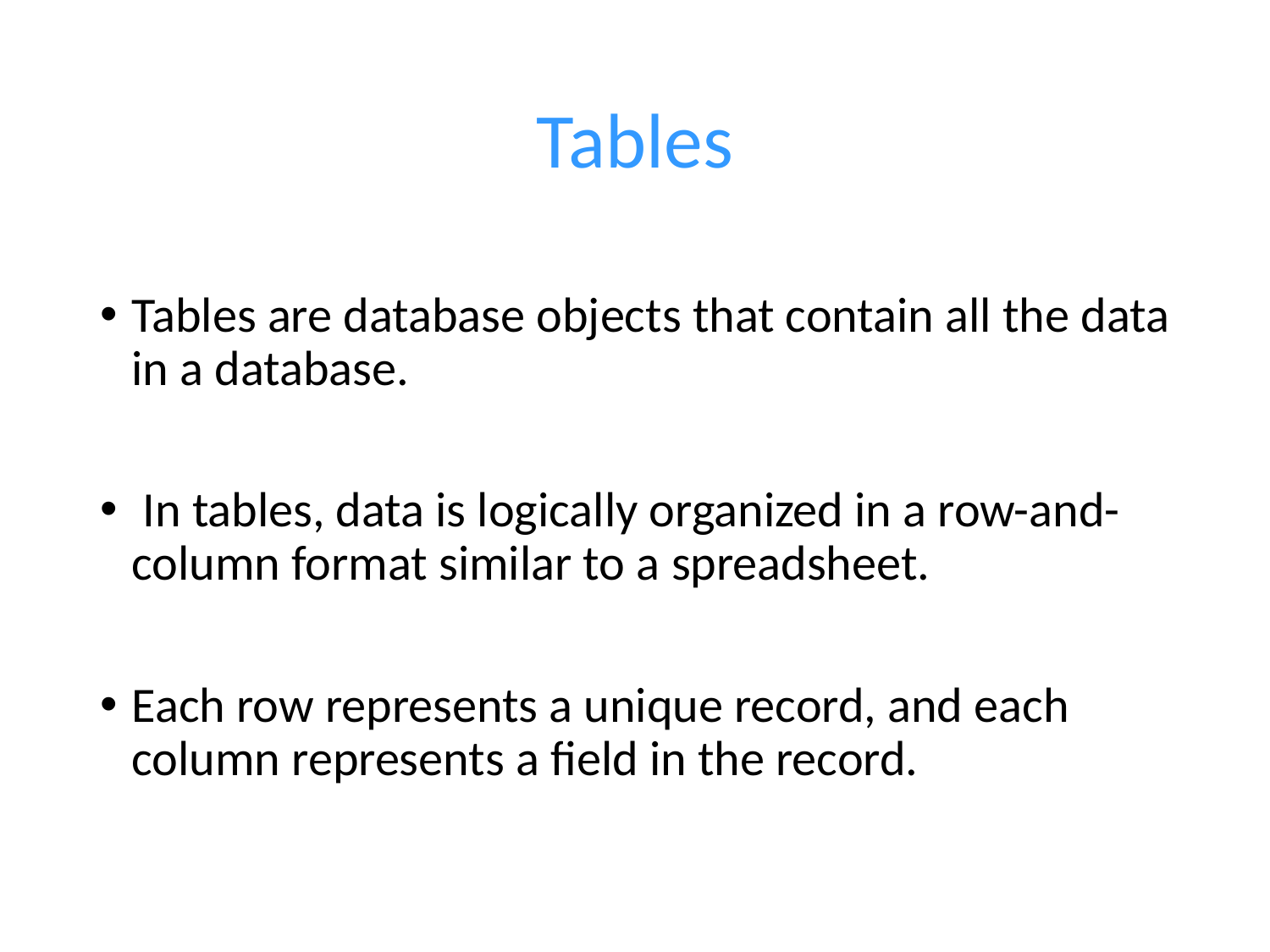

# Tables
Tables are database objects that contain all the data in a database.

 In tables, data is logically organized in a row-and-column format similar to a spreadsheet.

Each row represents a unique record, and each column represents a field in the record.